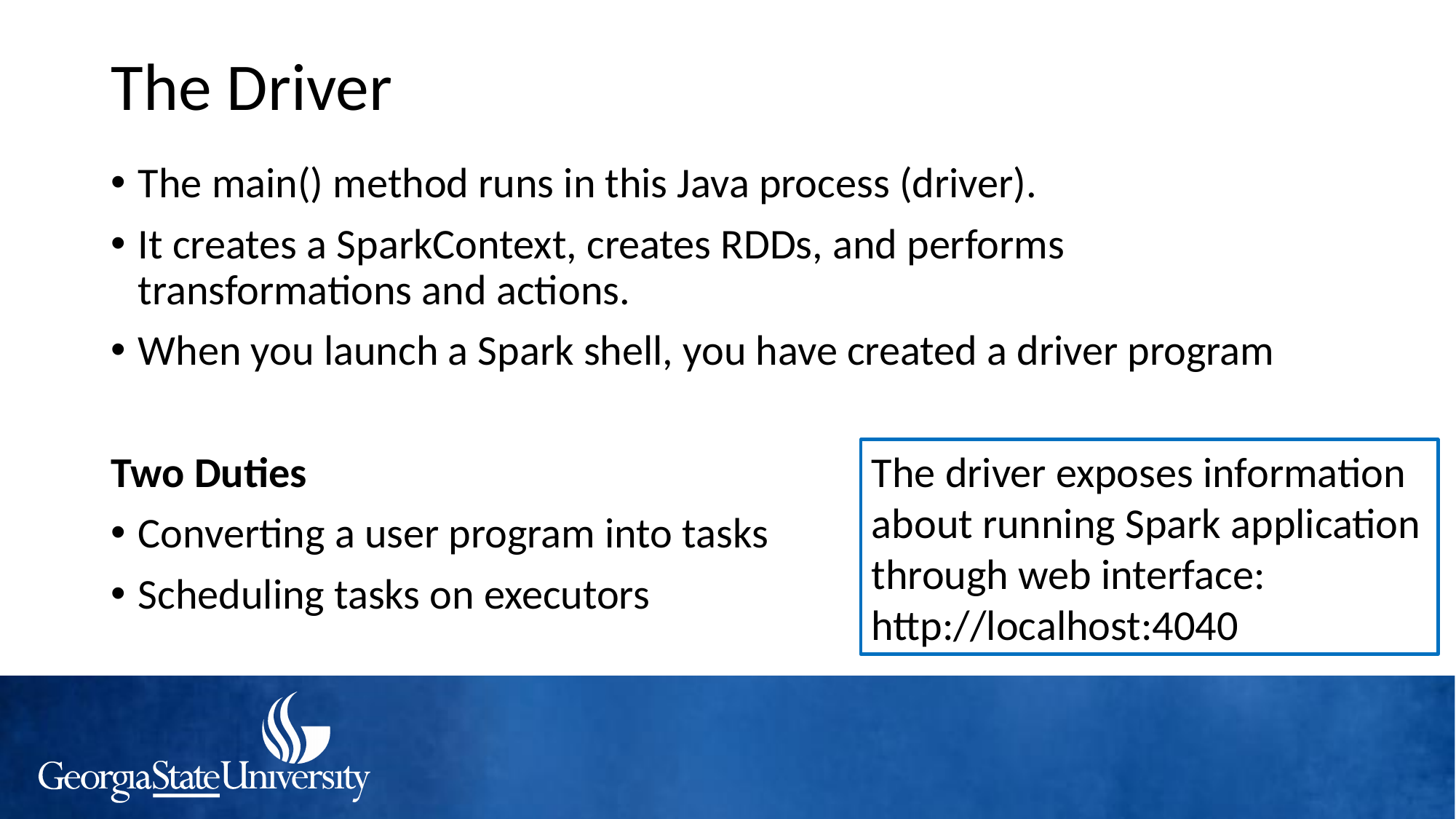

# The Driver
The main() method runs in this Java process (driver).
It creates a SparkContext, creates RDDs, and performs transformations and actions.
When you launch a Spark shell, you have created a driver program

Two Duties
Converting a user program into tasks
Scheduling tasks on executors
The driver exposes information about running Spark application through web interface:
http://localhost:4040